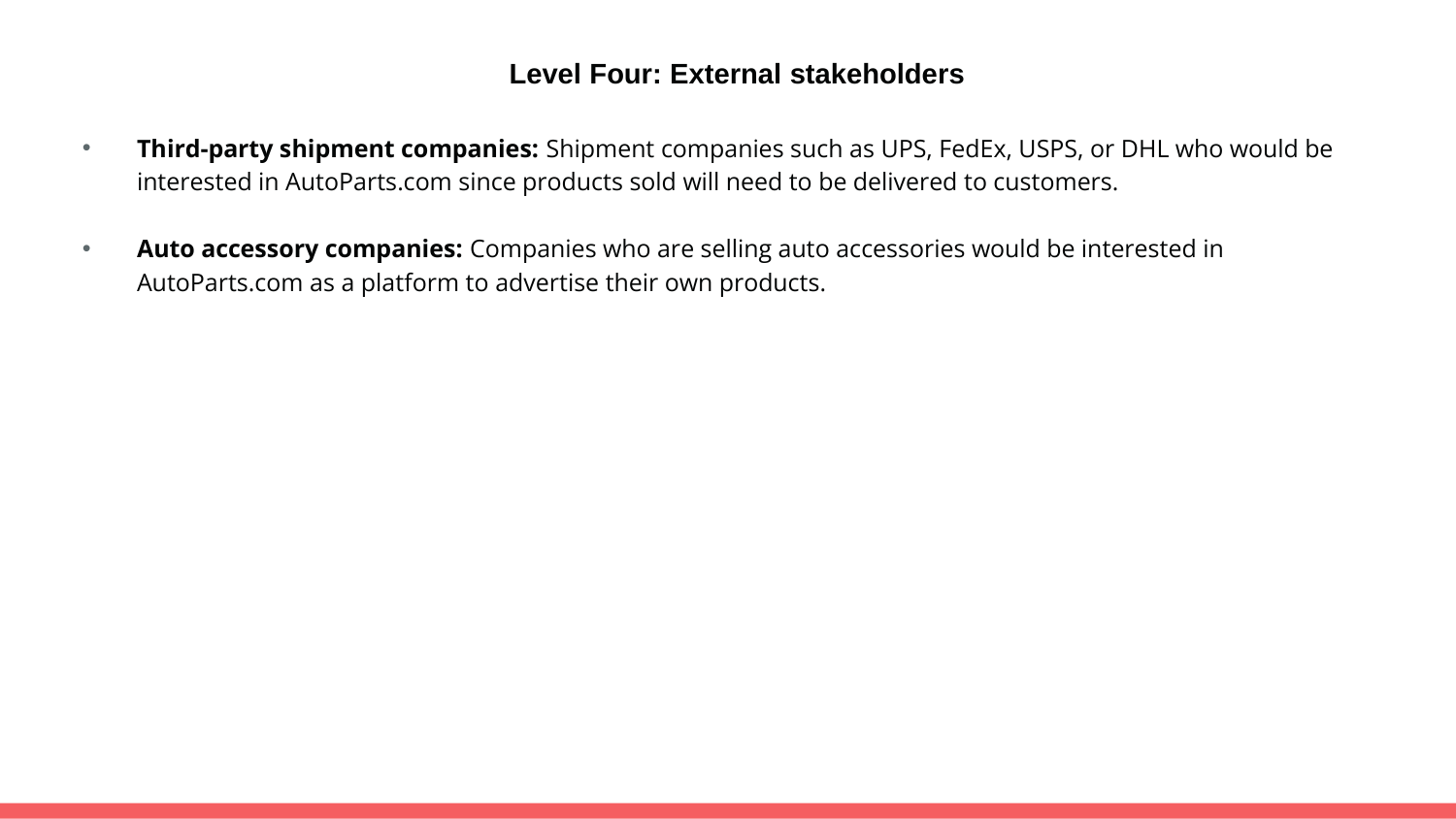

Level Four: External stakeholders

Third-party shipment companies: Shipment companies such as UPS, FedEx, USPS, or DHL who would be interested in AutoParts.com since products sold will need to be delivered to customers.

Auto accessory companies: Companies who are selling auto accessories would be interested in AutoParts.com as a platform to advertise their own products.